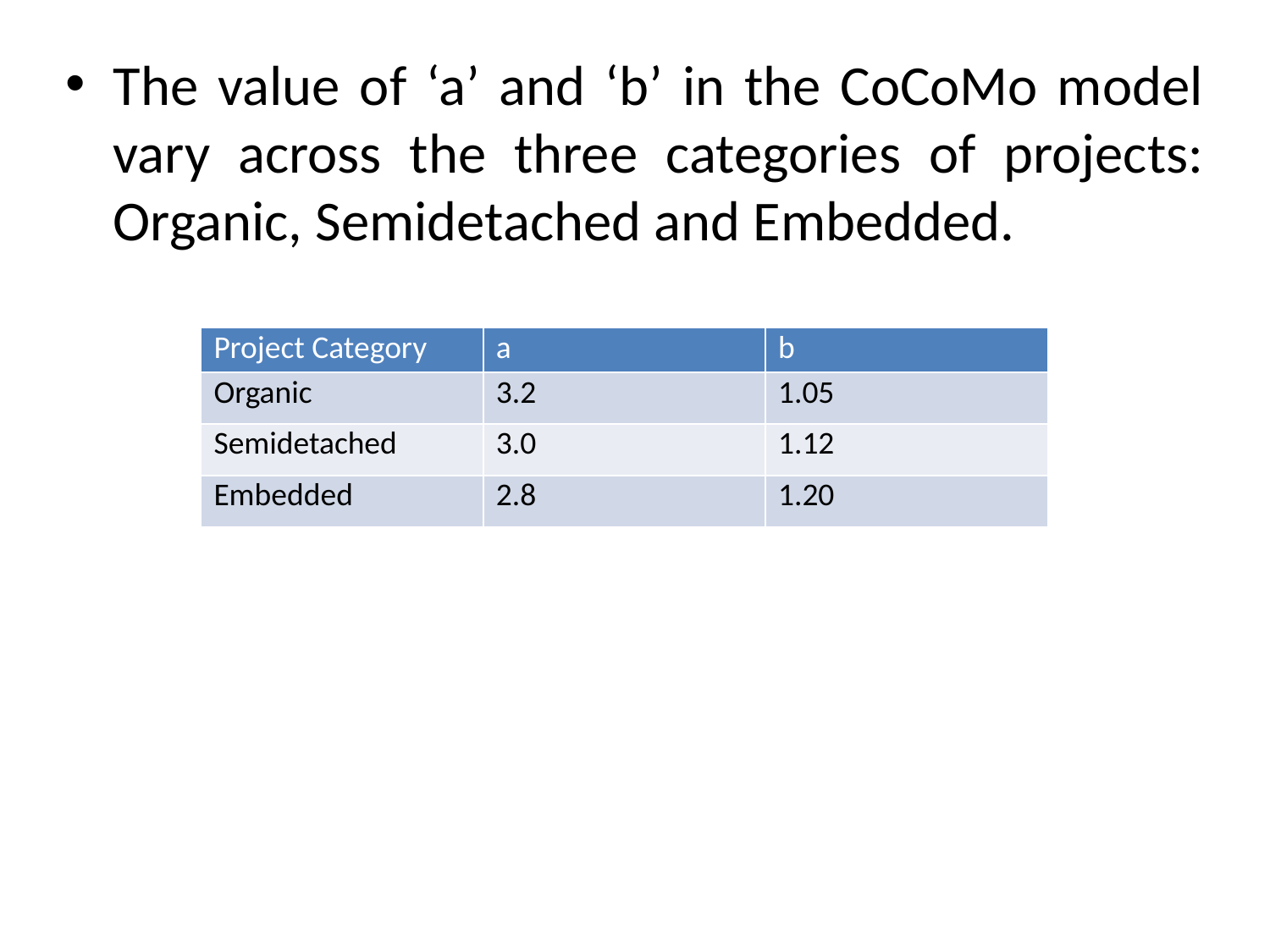

The value of ‘a’ and ‘b’ in the CoCoMo model vary across the three categories of projects: Organic, Semidetached and Embedded.

| Project Category | a | b |
| --- | --- | --- |
| Organic | 3.2 | 1.05 |
| Semidetached | 3.0 | 1.12 |
| Embedded | 2.8 | 1.20 |